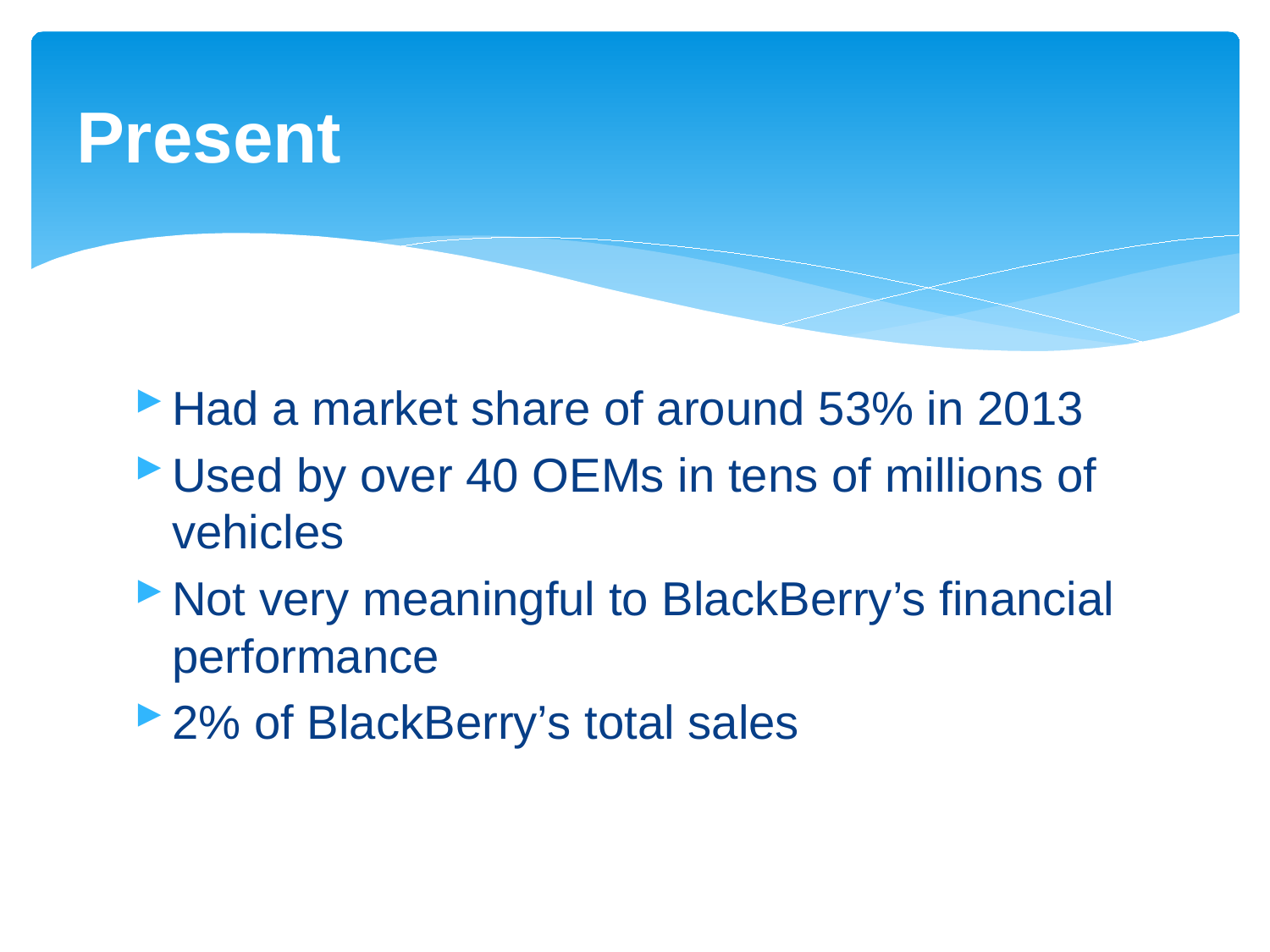

# Present
Had a market share of around 53% in 2013
Used by over 40 OEMs in tens of millions of vehicles
Not very meaningful to BlackBerry’s financial performance
2% of BlackBerry’s total sales